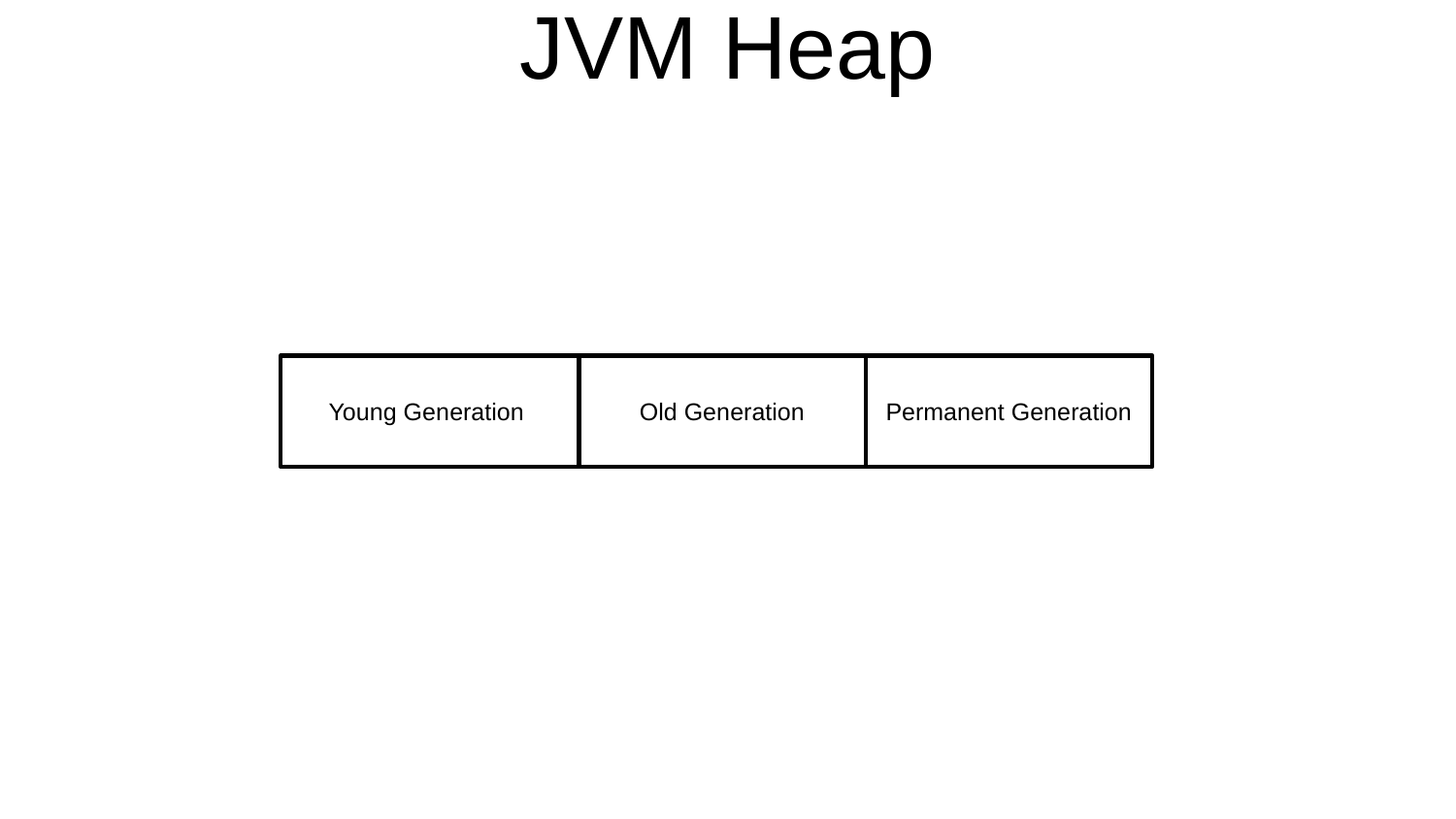

# JVM Heap
Young Generation
Old Generation
Permanent Generation